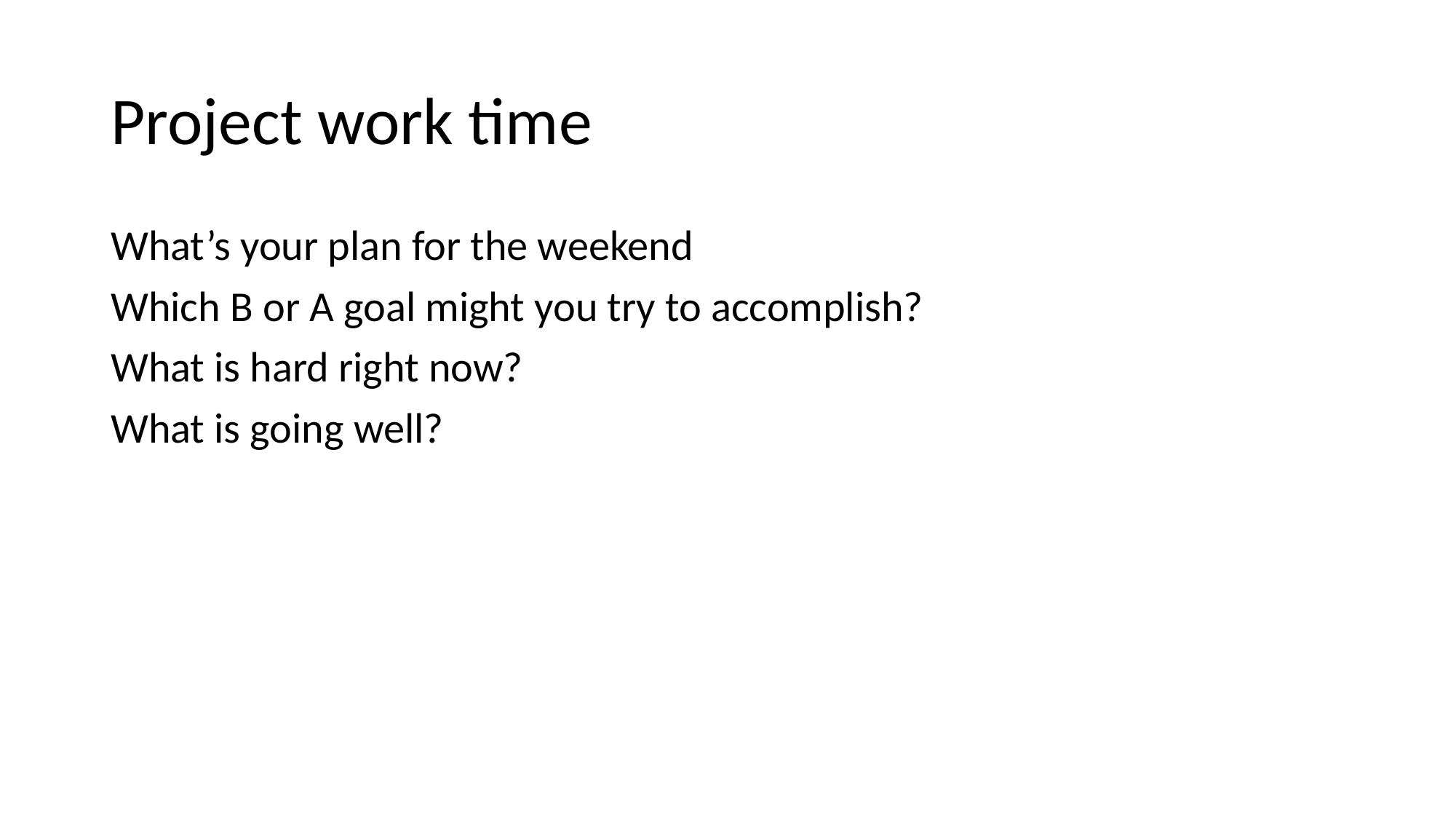

# Project work time
What’s your plan for the weekend
Which B or A goal might you try to accomplish?
What is hard right now?
What is going well?